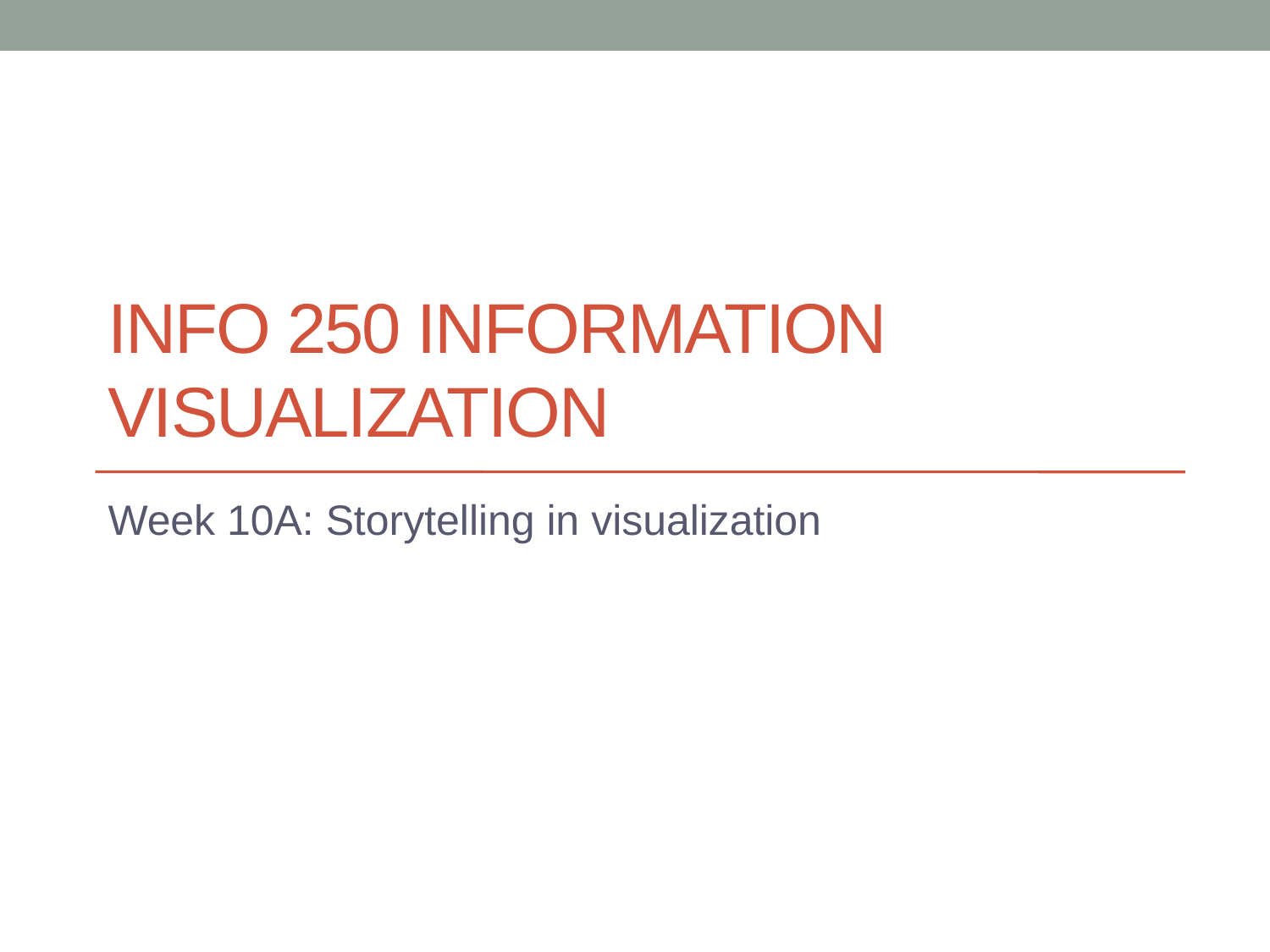

# INFO 250 Information Visualization
Week 10A: Storytelling in visualization